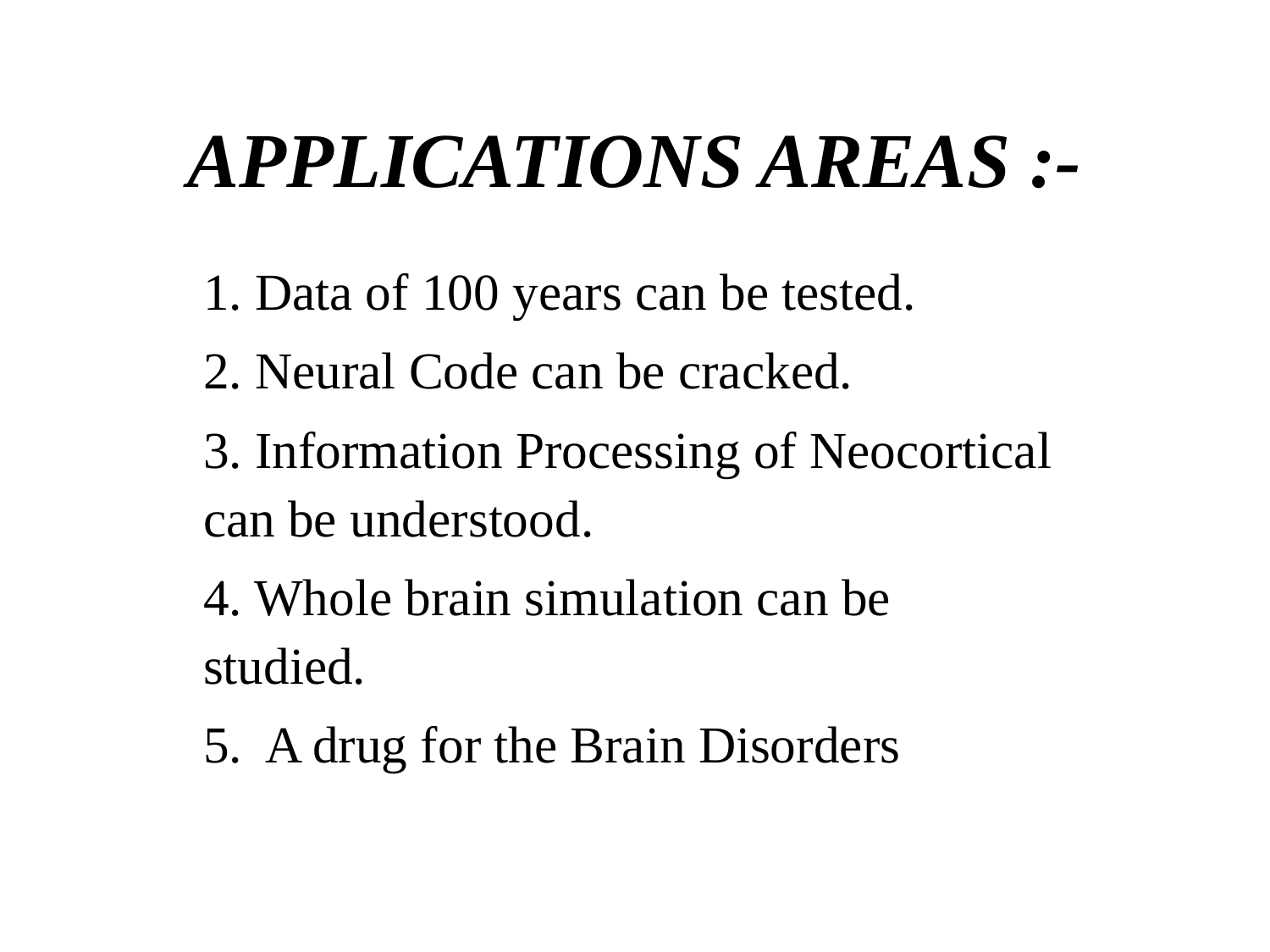

# APPLICATIONS AREAS :-
1. Data of 100 years can be tested.
2. Neural Code can be cracked.
3. Information Processing of Neocortical can be understood.
4. Whole brain simulation can be studied.
5.  A drug for the Brain Disorders